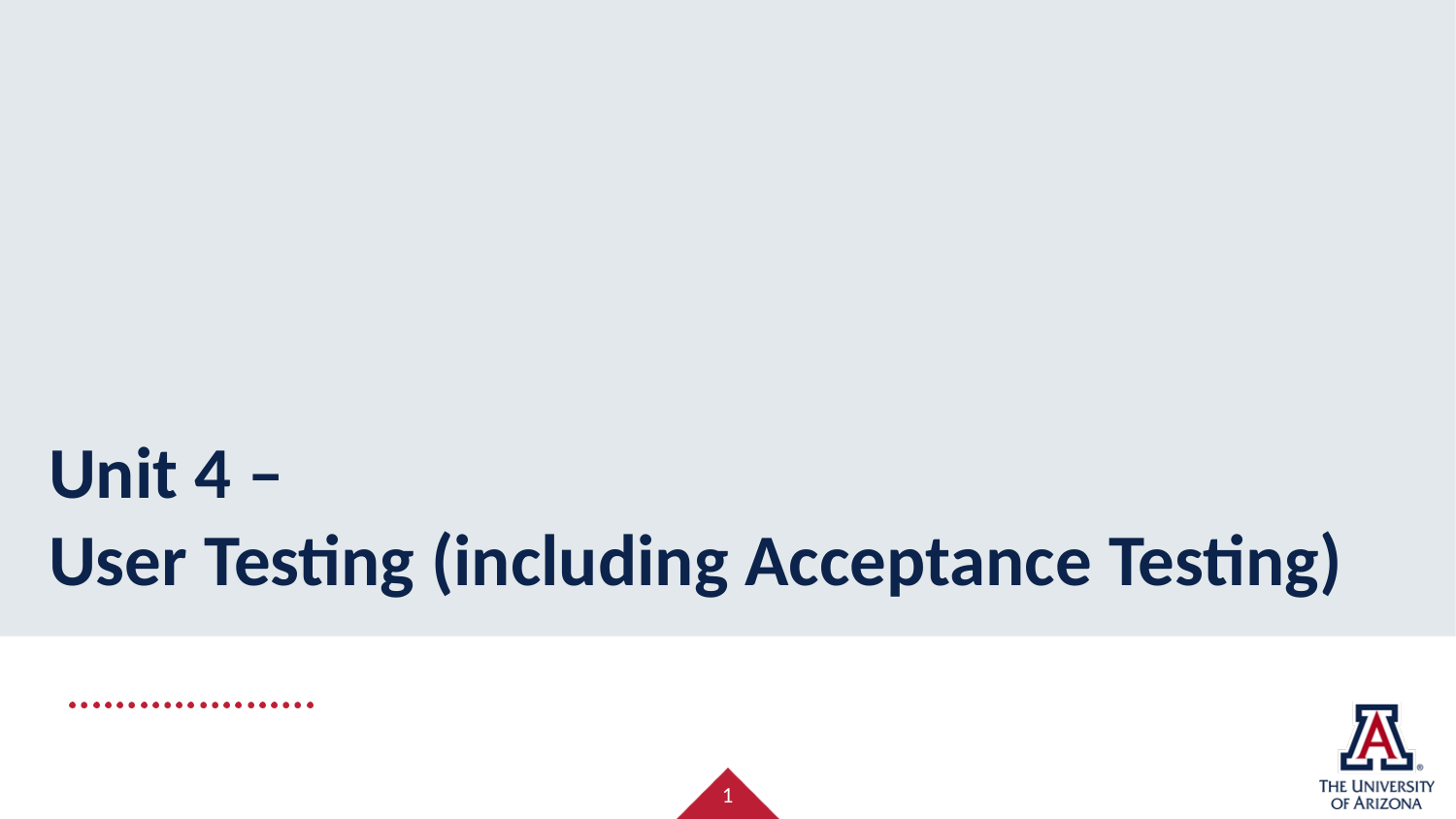

# Unit 4 – User Testing (including Acceptance Testing)